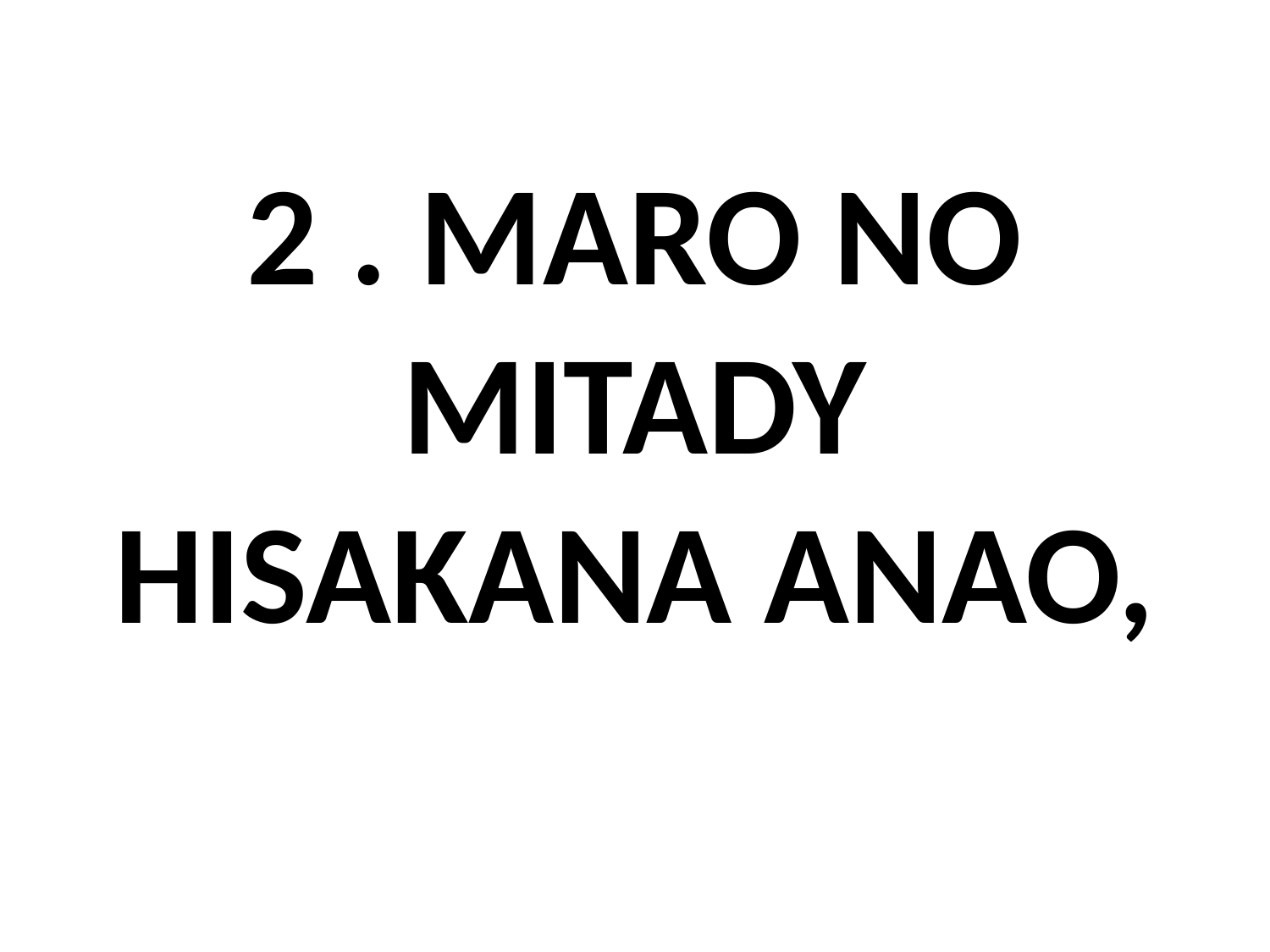

# 2 . MARO NO MITADY HISAKANA ANAO,